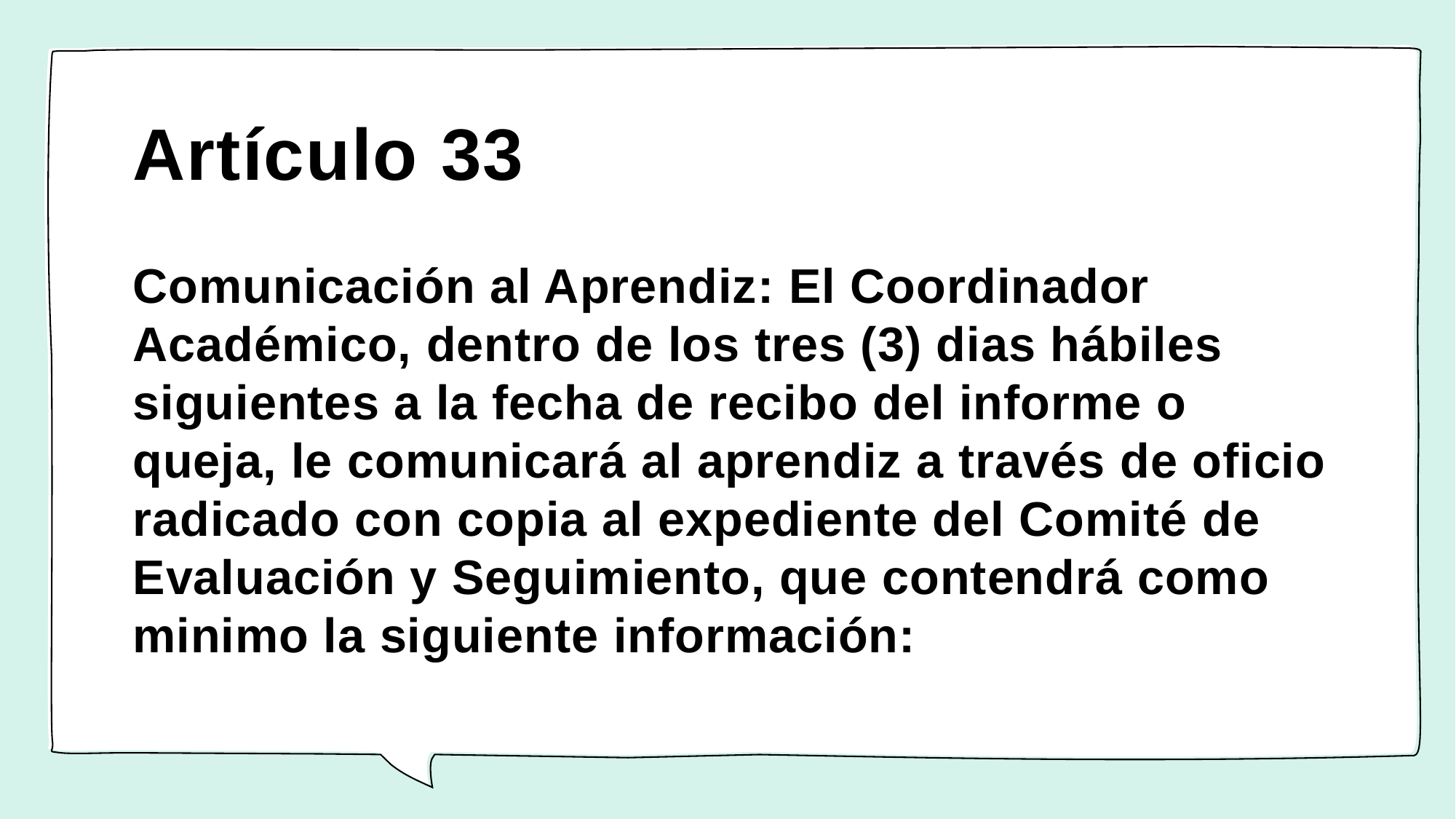

# Artículo 33
Comunicación al Aprendiz: El Coordinador Académico, dentro de los tres (3) dias hábiles siguientes a la fecha de recibo del informe o queja, le comunicará al aprendiz a través de oficio radicado con copia al expediente del Comité de Evaluación y Seguimiento, que contendrá como minimo la siguiente información: